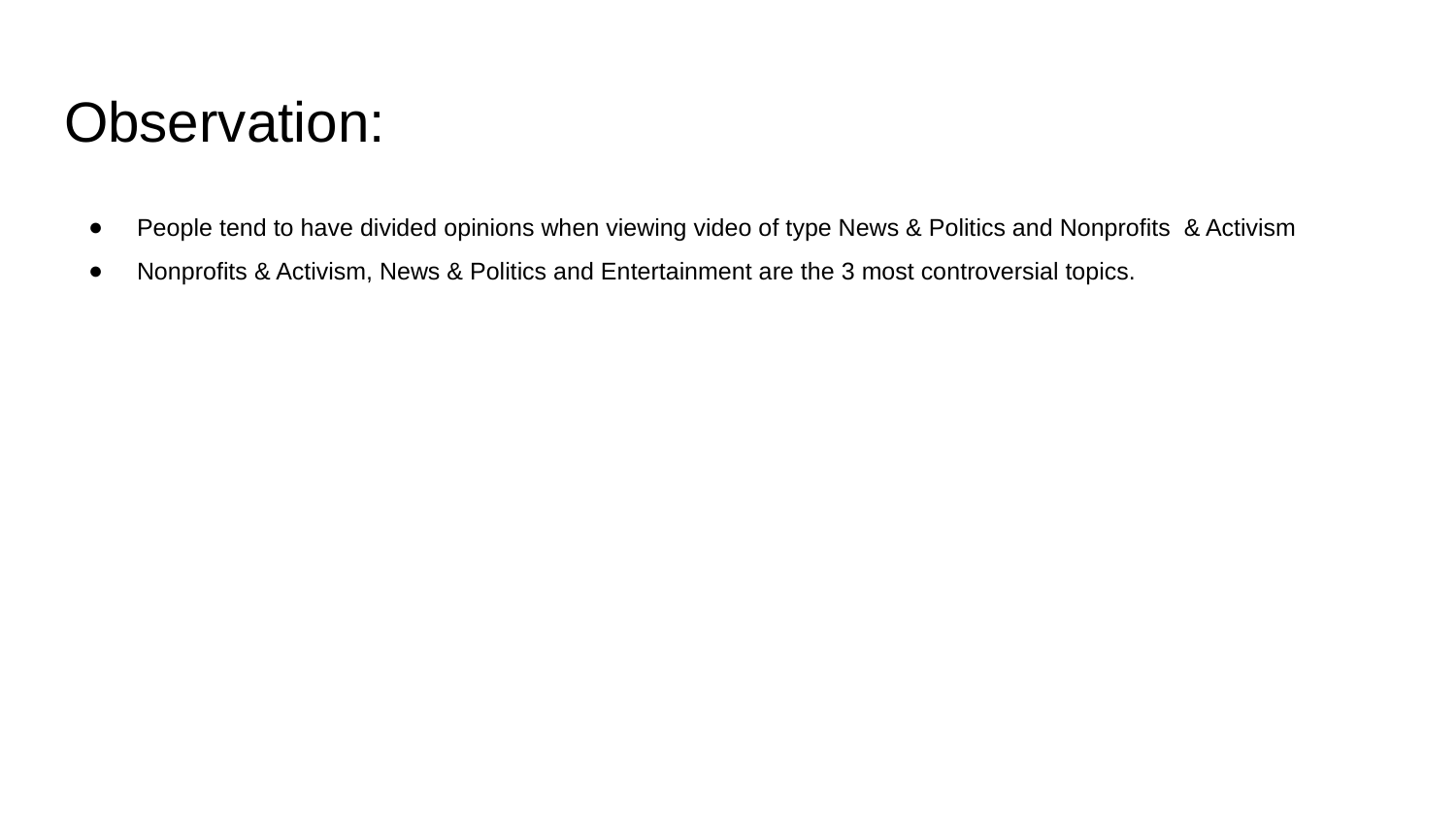

# Observation:
People tend to have divided opinions when viewing video of type News & Politics and Nonprofits  & Activism
Nonprofits & Activism, News & Politics and Entertainment are the 3 most controversial topics.